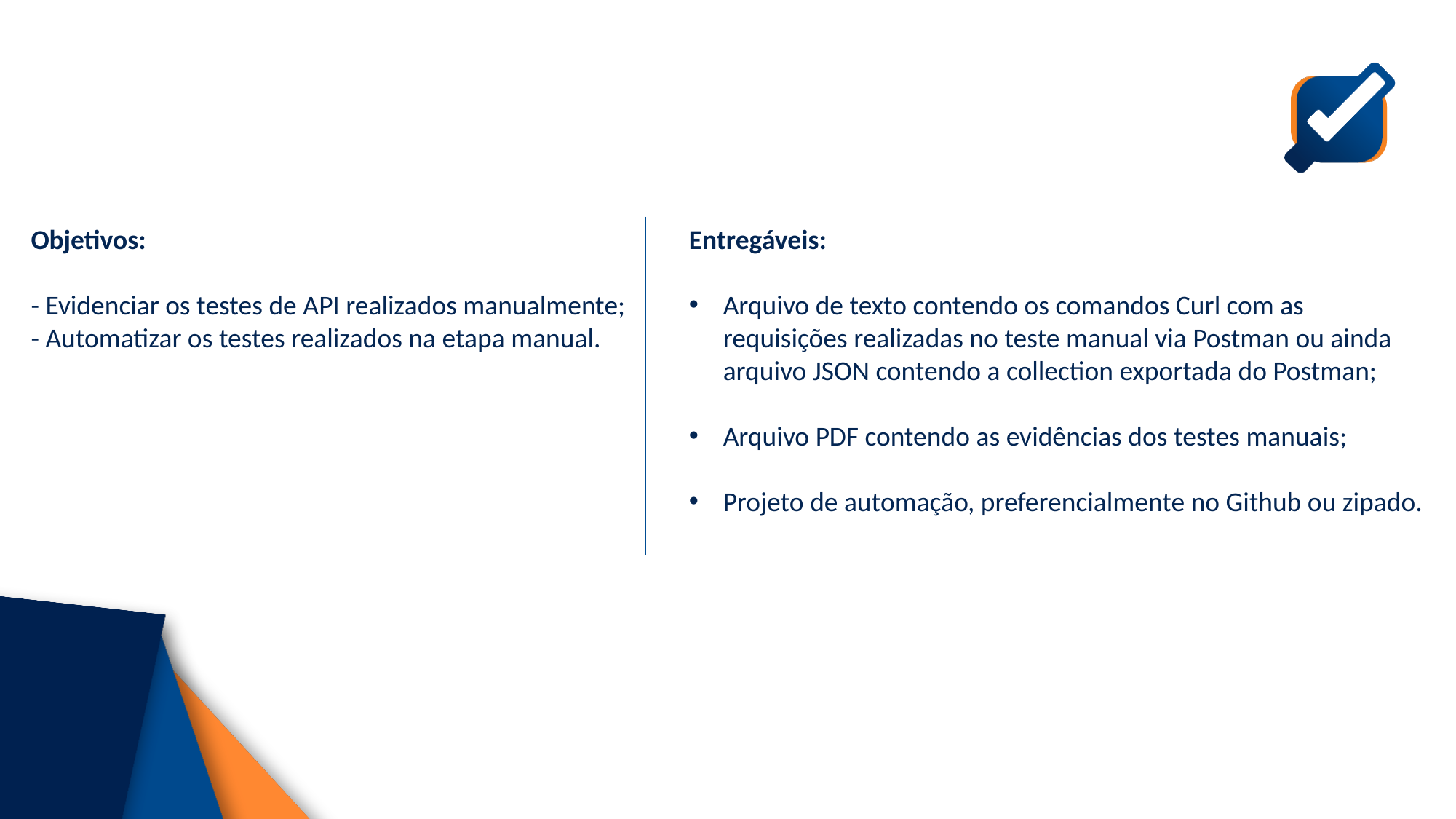

#
Objetivos:
- Evidenciar os testes de API realizados manualmente;
- Automatizar os testes realizados na etapa manual.

Entregáveis:

Arquivo de texto contendo os comandos Curl com as requisições realizadas no teste manual via Postman ou ainda arquivo JSON contendo a collection exportada do Postman;

Arquivo PDF contendo as evidências dos testes manuais;

Projeto de automação, preferencialmente no Github ou zipado.